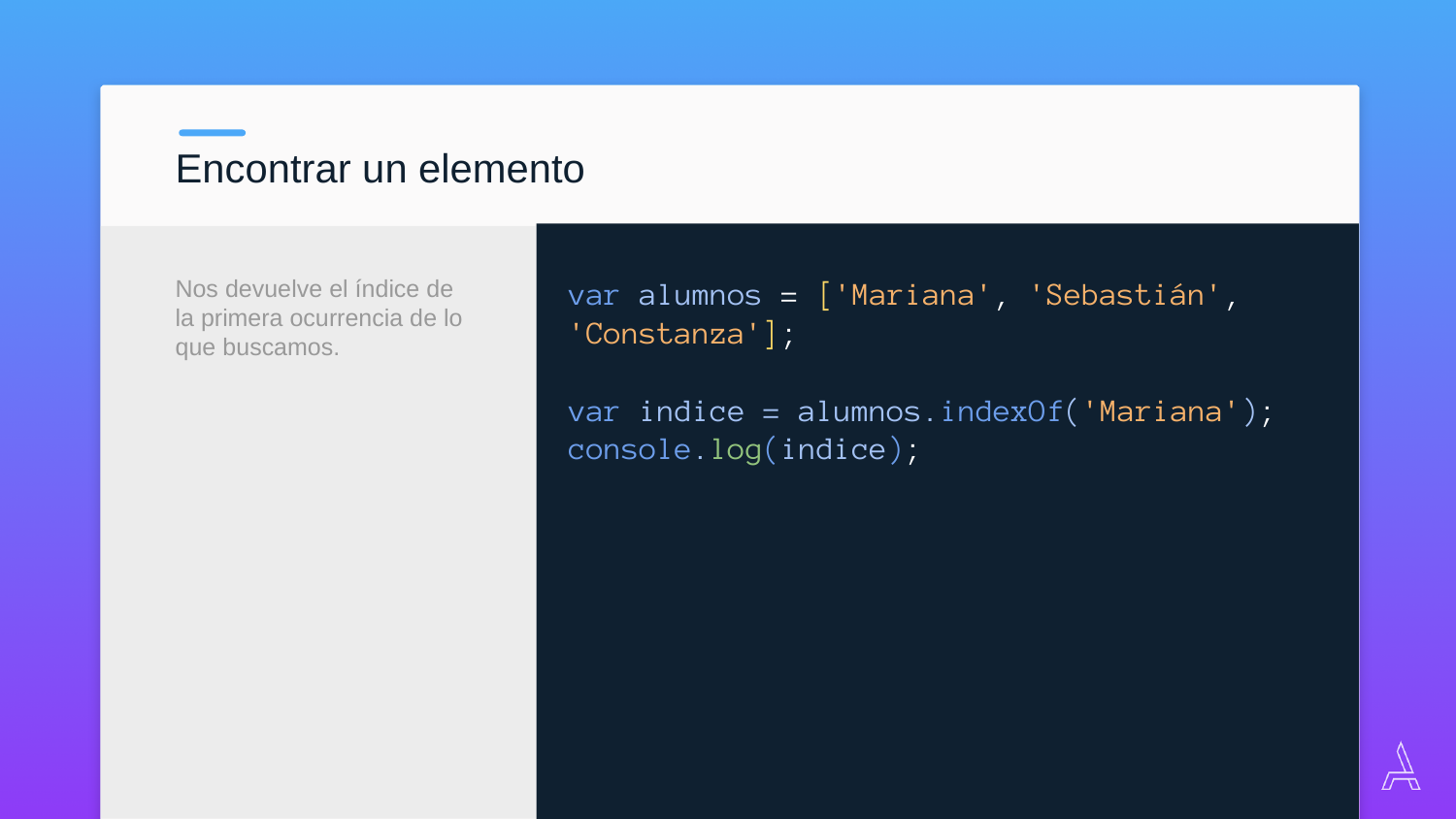

Encontrar un elemento

var alumnos = ['Mariana', 'Sebastián', 'Constanza'];

var indice = alumnos.indexOf('Mariana');
console.log(indice);

Nos devuelve el índice de la primera ocurrencia de lo que buscamos.